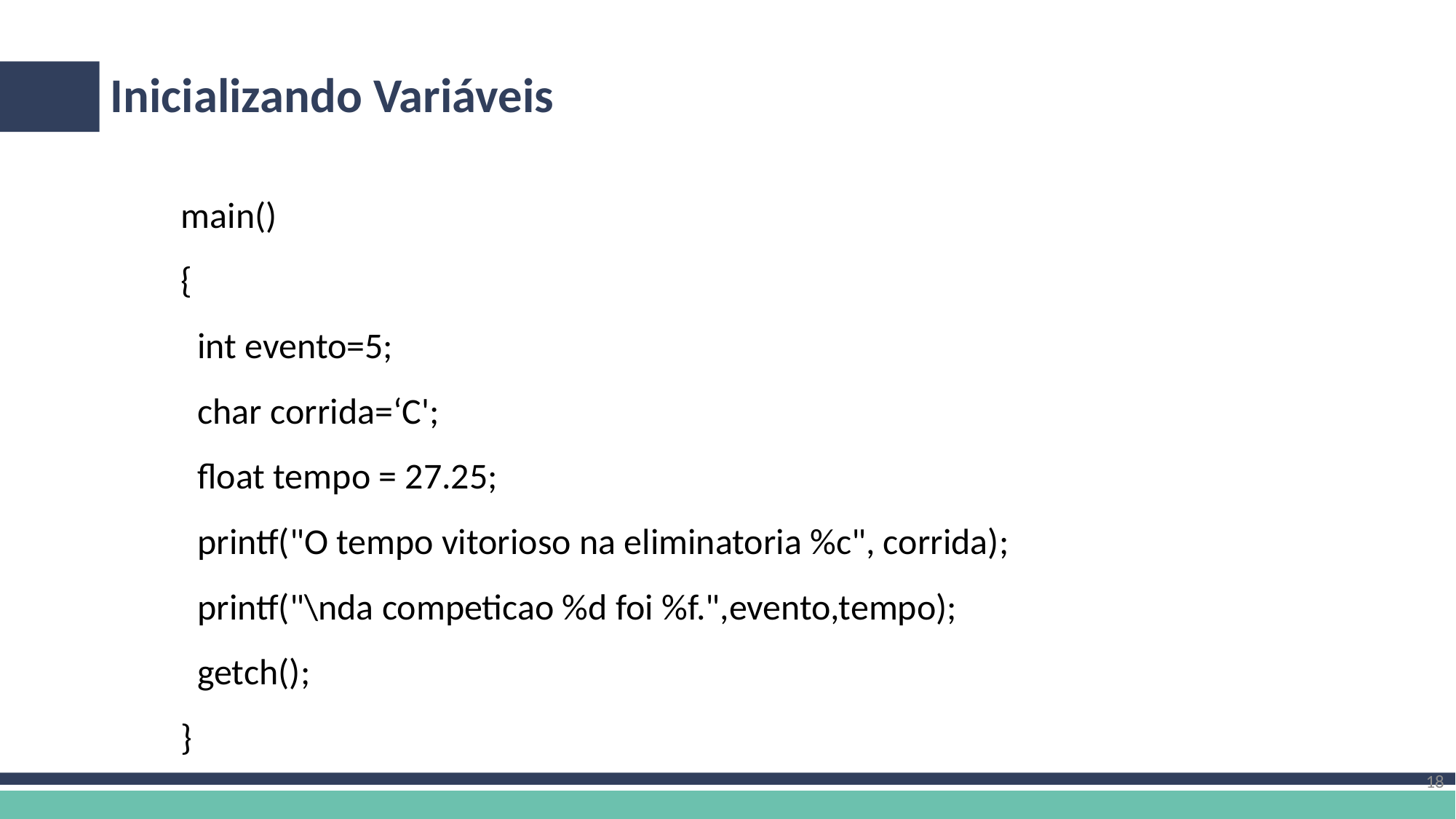

# Inicializando Variáveis
main()
{
  int evento=5;
  char corrida=‘C';
  float tempo = 27.25;
  printf("O tempo vitorioso na eliminatoria %c", corrida);
  printf("\nda competicao %d foi %f.",evento,tempo);
  getch();
}
18